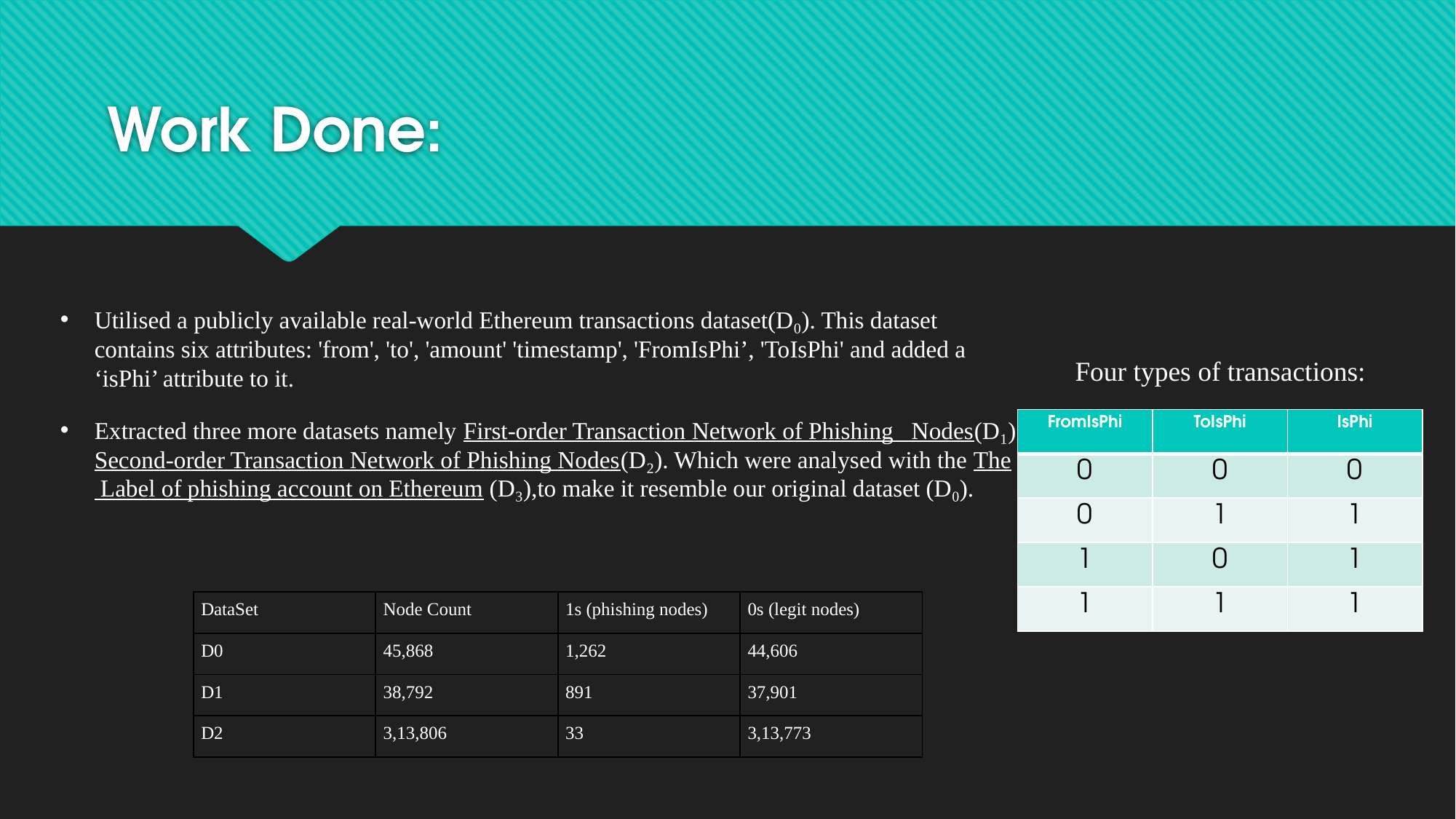

# Work Done:
Utilised a publicly available real-world Ethereum transactions dataset(D₀). This dataset contains six attributes: 'from', 'to', 'amount' 'timestamp', 'FromIsPhi’, 'ToIsPhi' and added a ‘isPhi’ attribute to it.
Four types of transactions:
Extracted three more datasets namely First-order Transaction Network of Phishing   Nodes(D₁)Second-order Transaction Network of Phishing Nodes(D₂). Which were analysed with the The Label of phishing account on Ethereum (D₃),to make it resemble our original dataset (D₀).
| FromIsPhi | ToIsPhi | IsPhi |
| --- | --- | --- |
| 0 | 0 | 0 |
| 0 | 1 | 1 |
| 1 | 0 | 1 |
| 1 | 1 | 1 |
| DataSet | Node Count | 1s (phishing nodes) | 0s (legit nodes) |
| --- | --- | --- | --- |
| D0 | 45,868 | 1,262 | 44,606 |
| D1 | 38,792 | 891 | 37,901 |
| D2 | 3,13,806 | 33 | 3,13,773 |